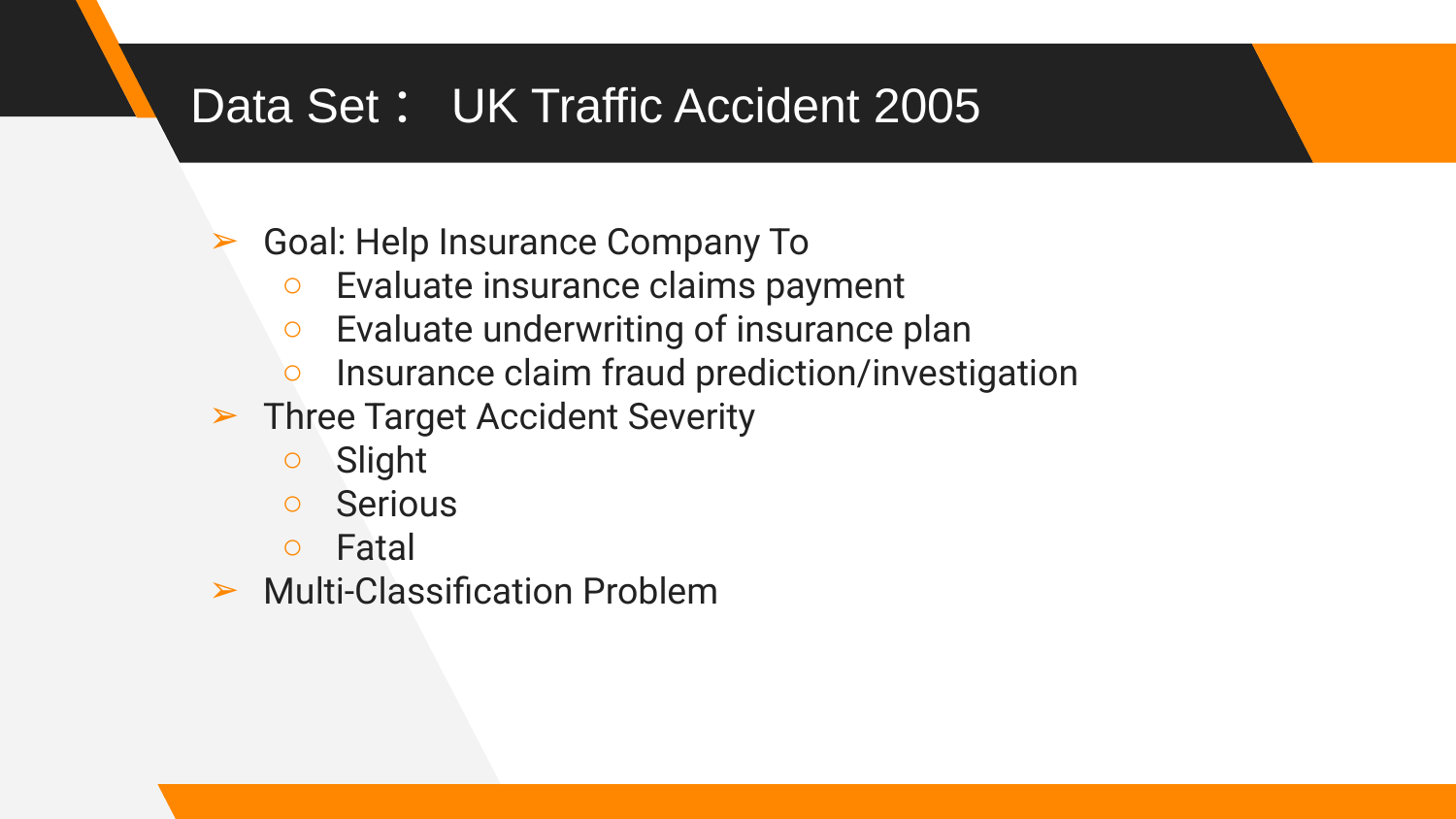

# Data Set：UK Traffic Accident 2005
Goal: Help Insurance Company To
Evaluate insurance claims payment
Evaluate underwriting of insurance plan
Insurance claim fraud prediction/investigation
Three Target Accident Severity
Slight
Serious
Fatal
Multi-Classification Problem